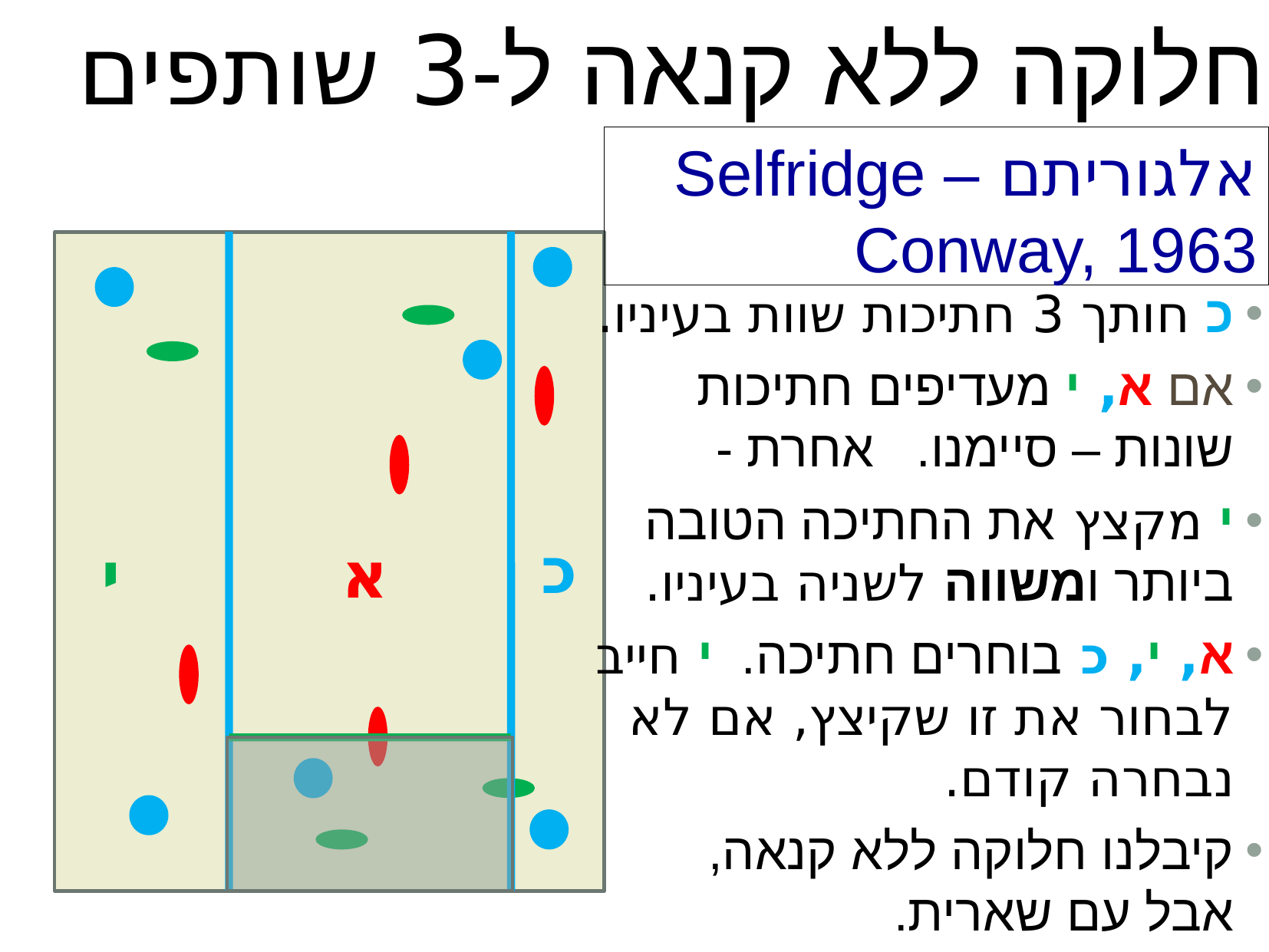

חלוקה ללא קנאה ל-3 שותפים
אלגוריתם Selfridge – Conway, 1963

כ חותך 3 חתיכות שוות בעיניו.
אם א, י מעדיפים חתיכות שונות – סיימנו.   אחרת -
י מקצץ את החתיכה הטובה ביותר ומשווה לשניה בעיניו.
א, י, כ בוחרים חתיכה.  י חייב לבחור את זו שקיצץ, אם לא נבחרה קודם.
קיבלנו חלוקה ללא קנאה,
אבל עם שארית.

כ
א
י